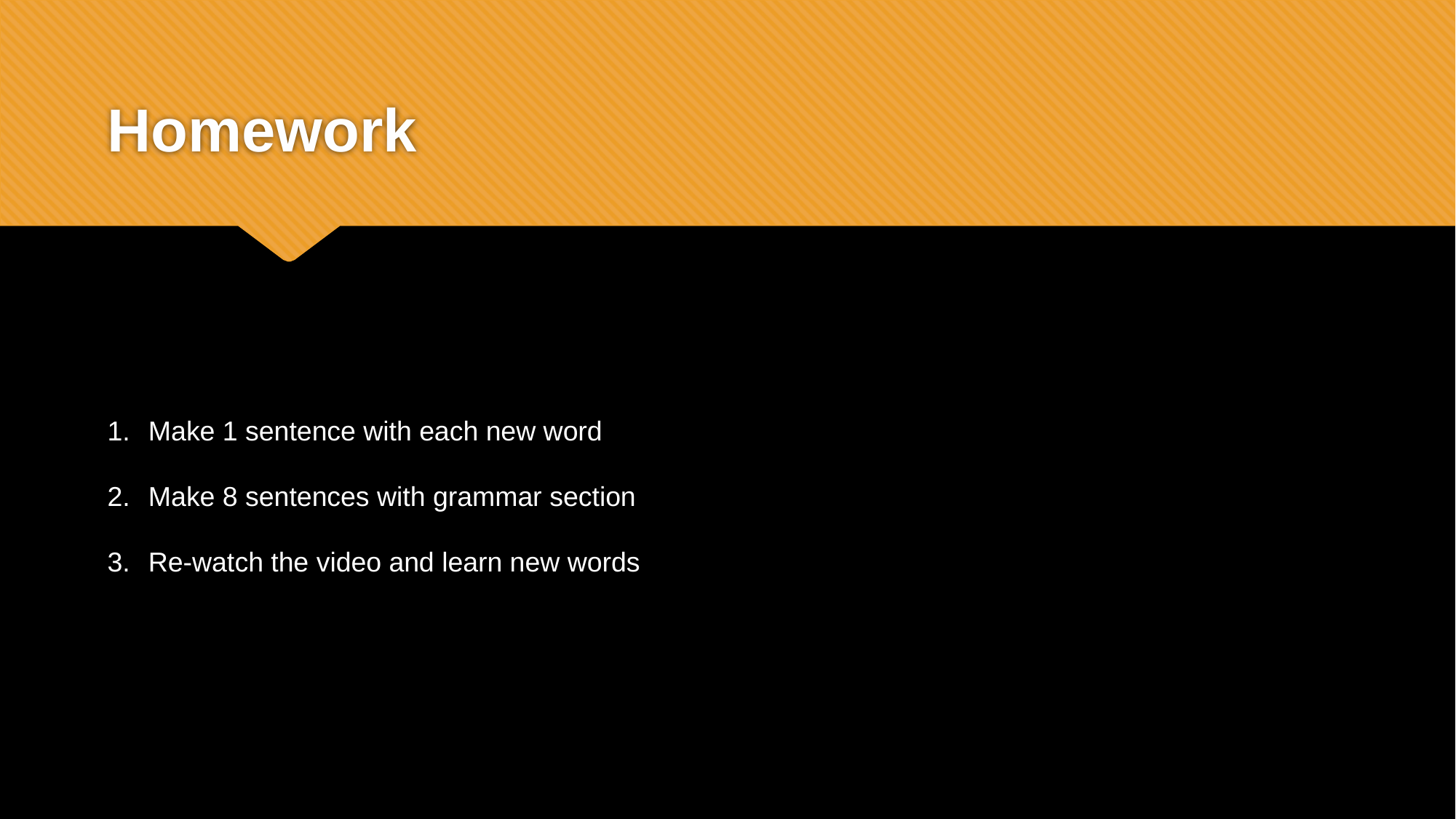

# Homework

Make 1 sentence with each new word
Make 8 sentences with grammar section

Re-watch the video and learn new words